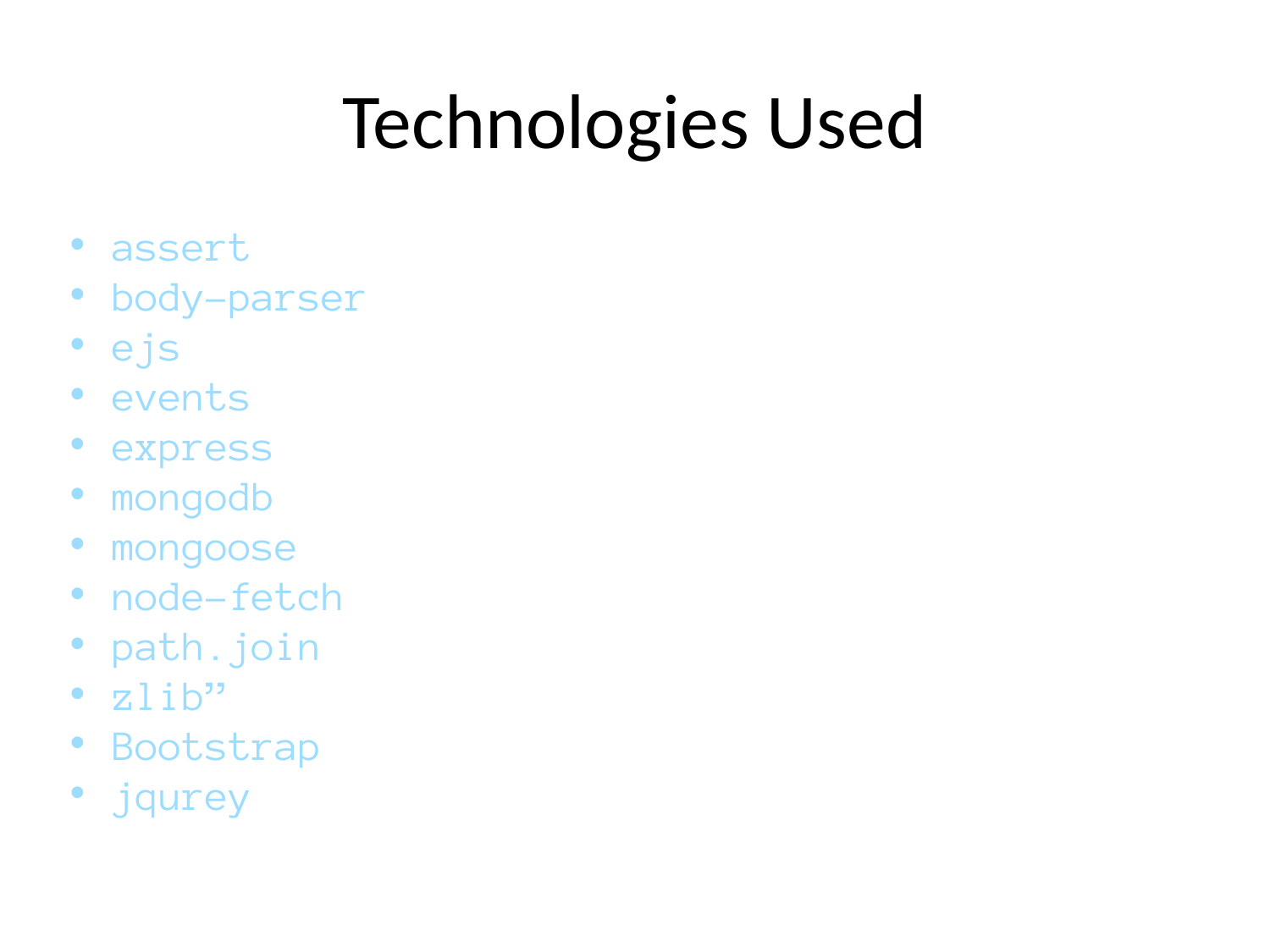

# Technologies Used
assert
body-parser
ejs
events
express
mongodb
mongoose
node-fetch
path.join
zlib”
Bootstrap
jqurey